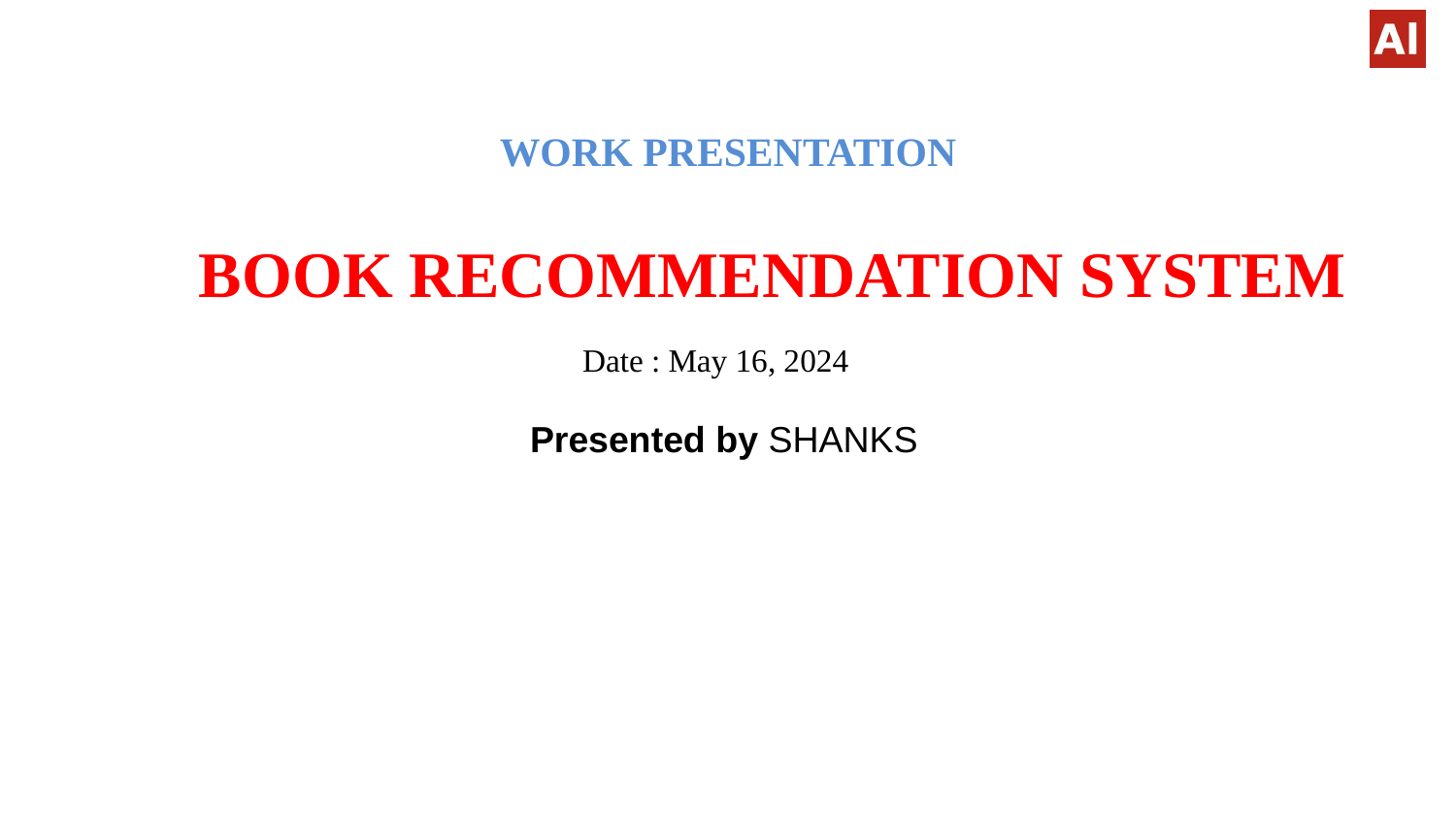

WORK PRESENTATION
BOOK RECOMMENDATION SYSTEM
Date : May 16, 2024

Presented by SHANKS